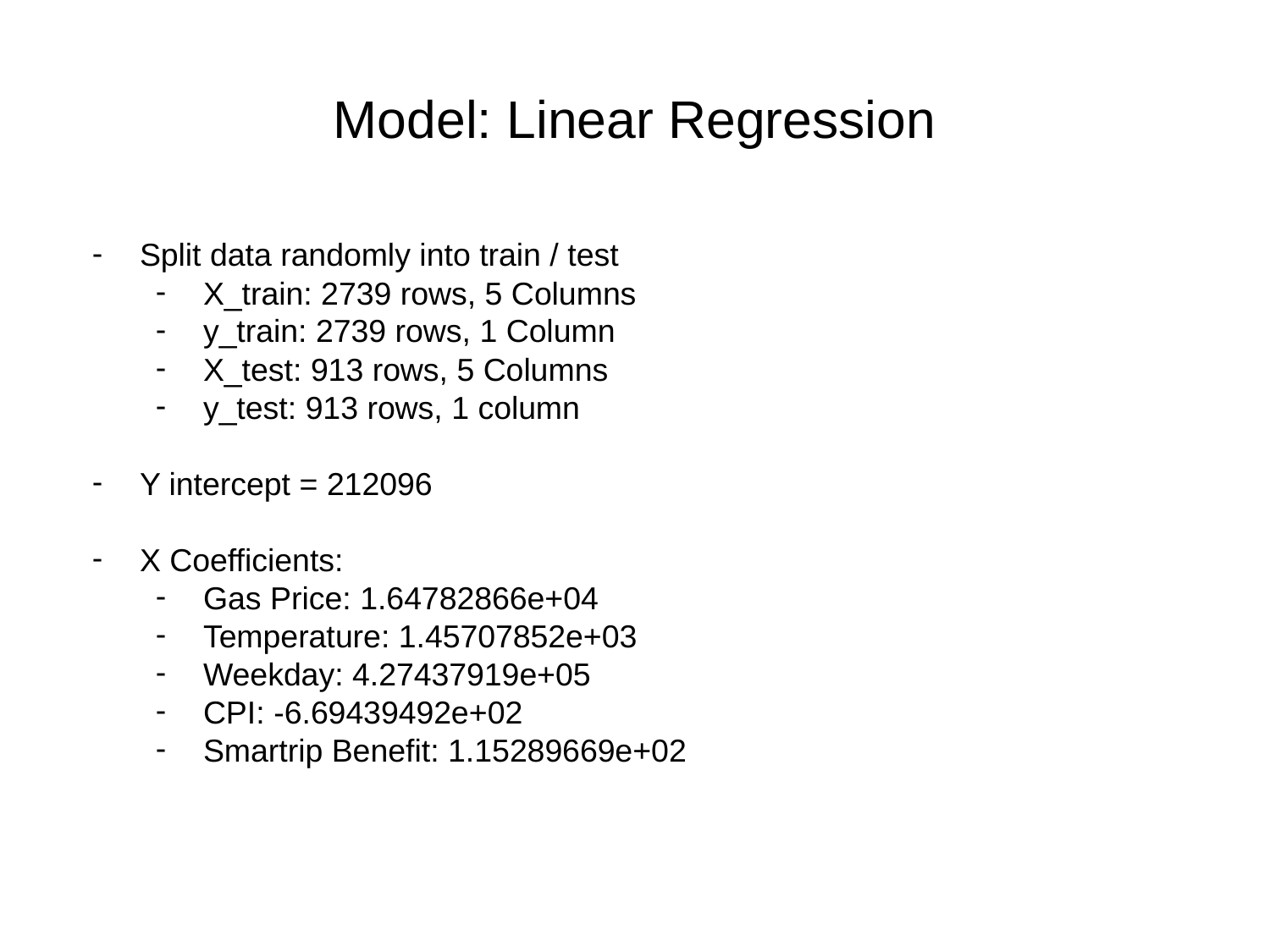

# Model: Linear Regression
Split data randomly into train / test
X_train: 2739 rows, 5 Columns
y_train: 2739 rows, 1 Column
X_test: 913 rows, 5 Columns
y_test: 913 rows, 1 column

Y intercept = 212096

X Coefficients:
Gas Price: 1.64782866e+04
Temperature: 1.45707852e+03
Weekday: 4.27437919e+05
CPI: -6.69439492e+02
Smartrip Benefit: 1.15289669e+02